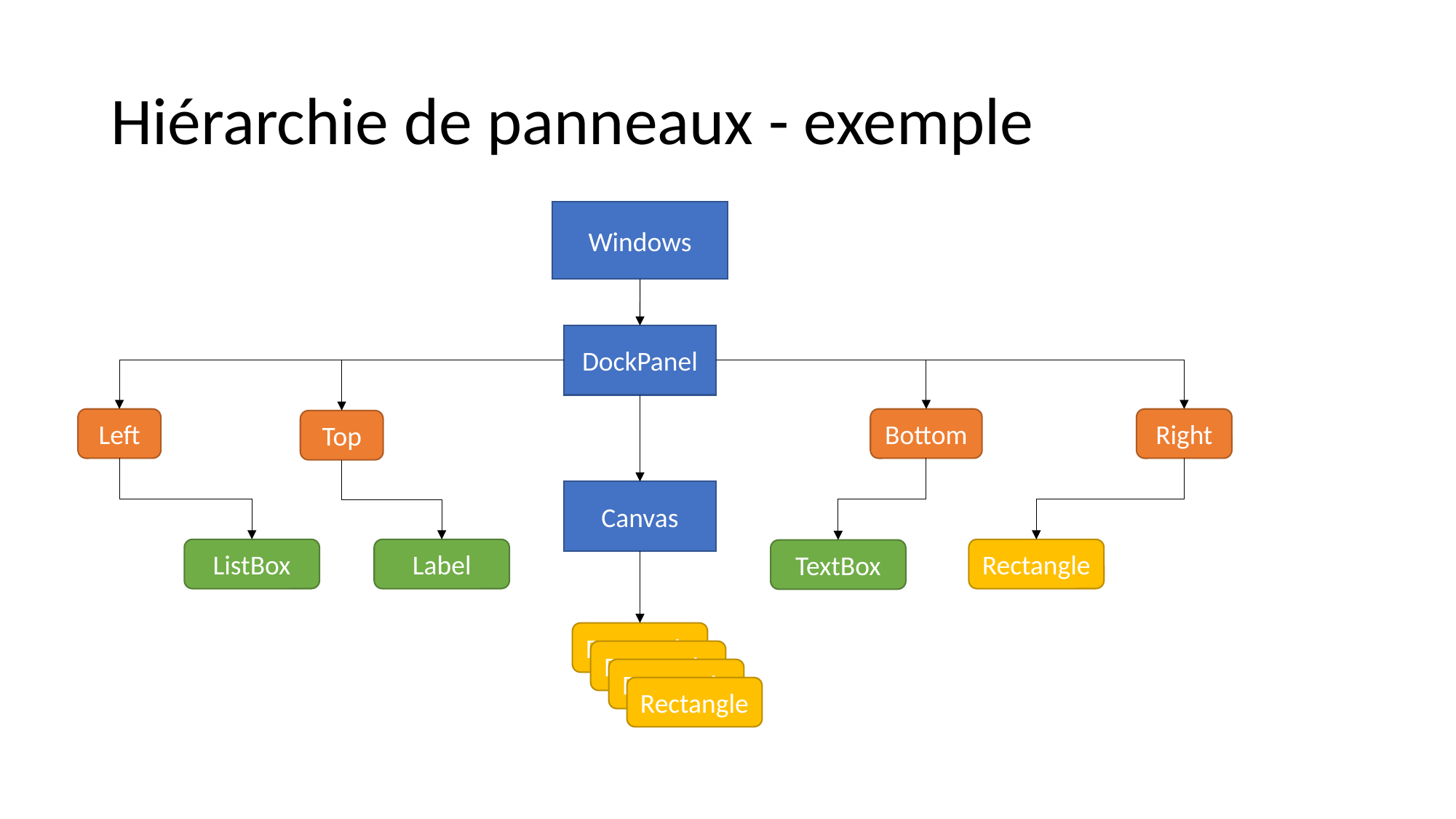

# Hiérarchie de panneaux - exemple
Windows
DockPanel
Bottom
Right
Left
Top
Canvas
ListBox
Label
Rectangle
TextBox
Rectangle
Rectangle
Rectangle
Rectangle